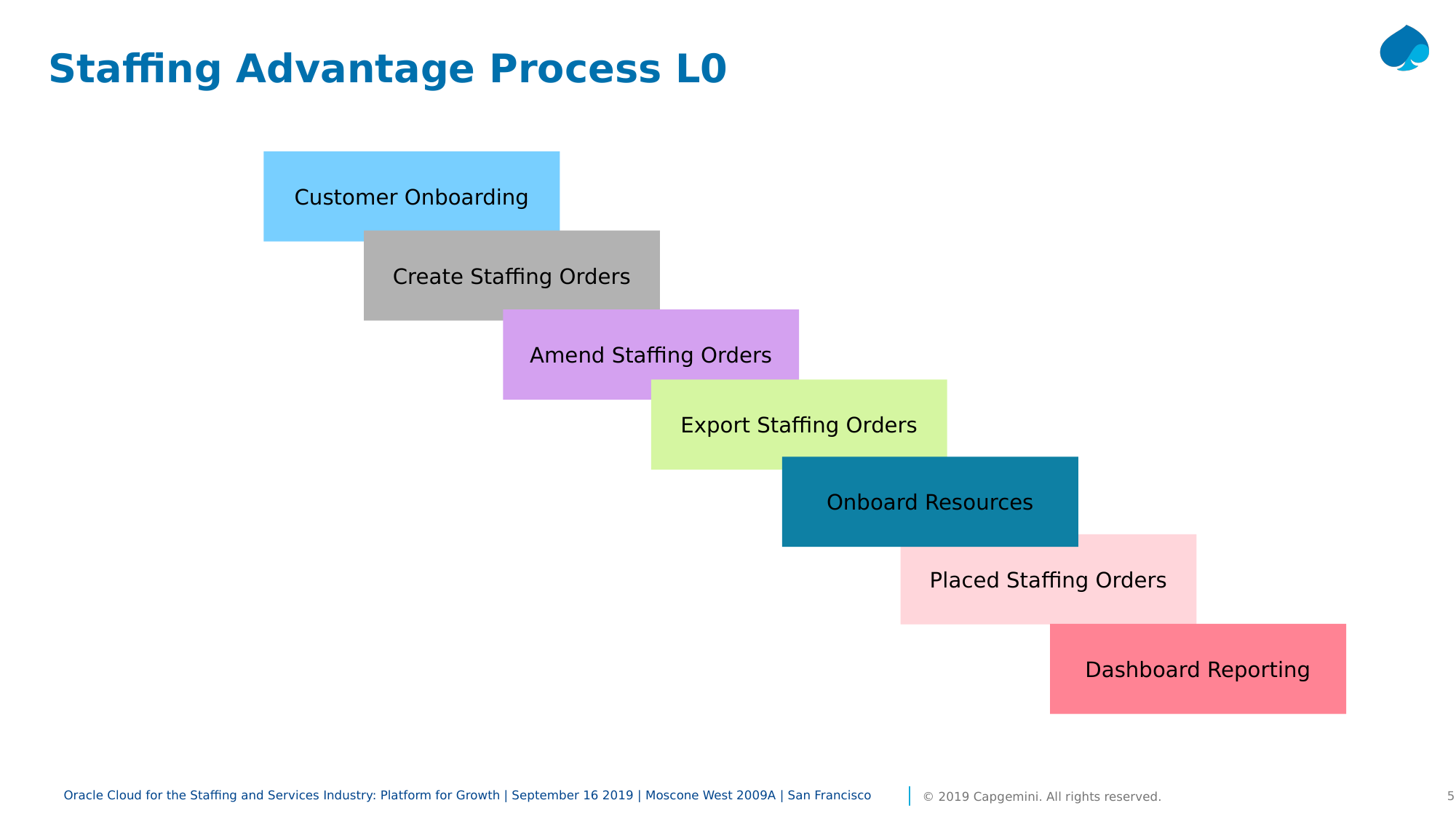

# Staffing Advantage Process L0
Customer Onboarding
Create Staffing Orders
Amend Staffing Orders
Export Staffing Orders
Onboard Resources
Placed Staffing Orders
Dashboard Reporting